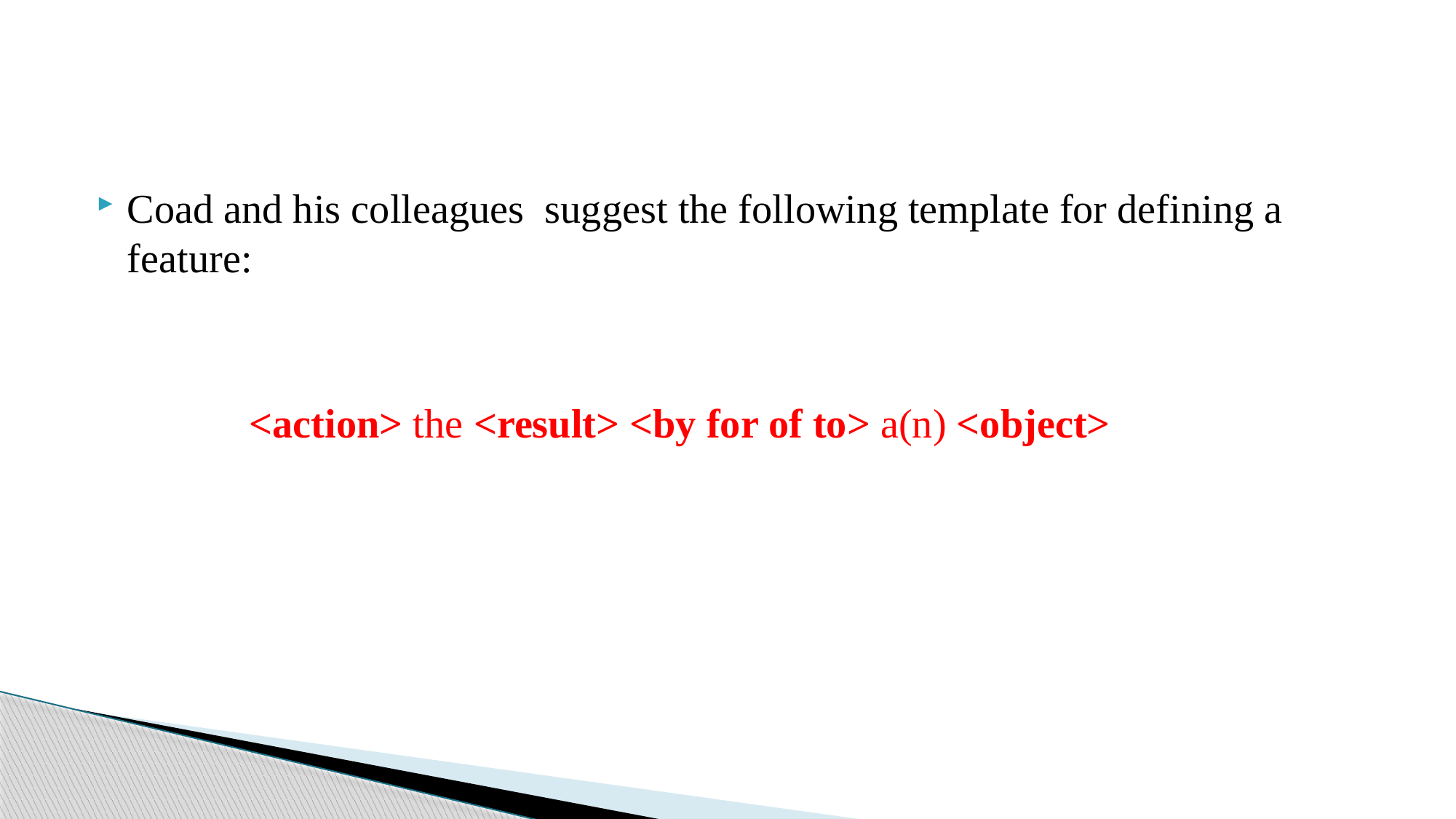

#
Coad and his colleagues  suggest the following template for defining a feature:

               <action> the <result> <by for of to> a(n) <object>